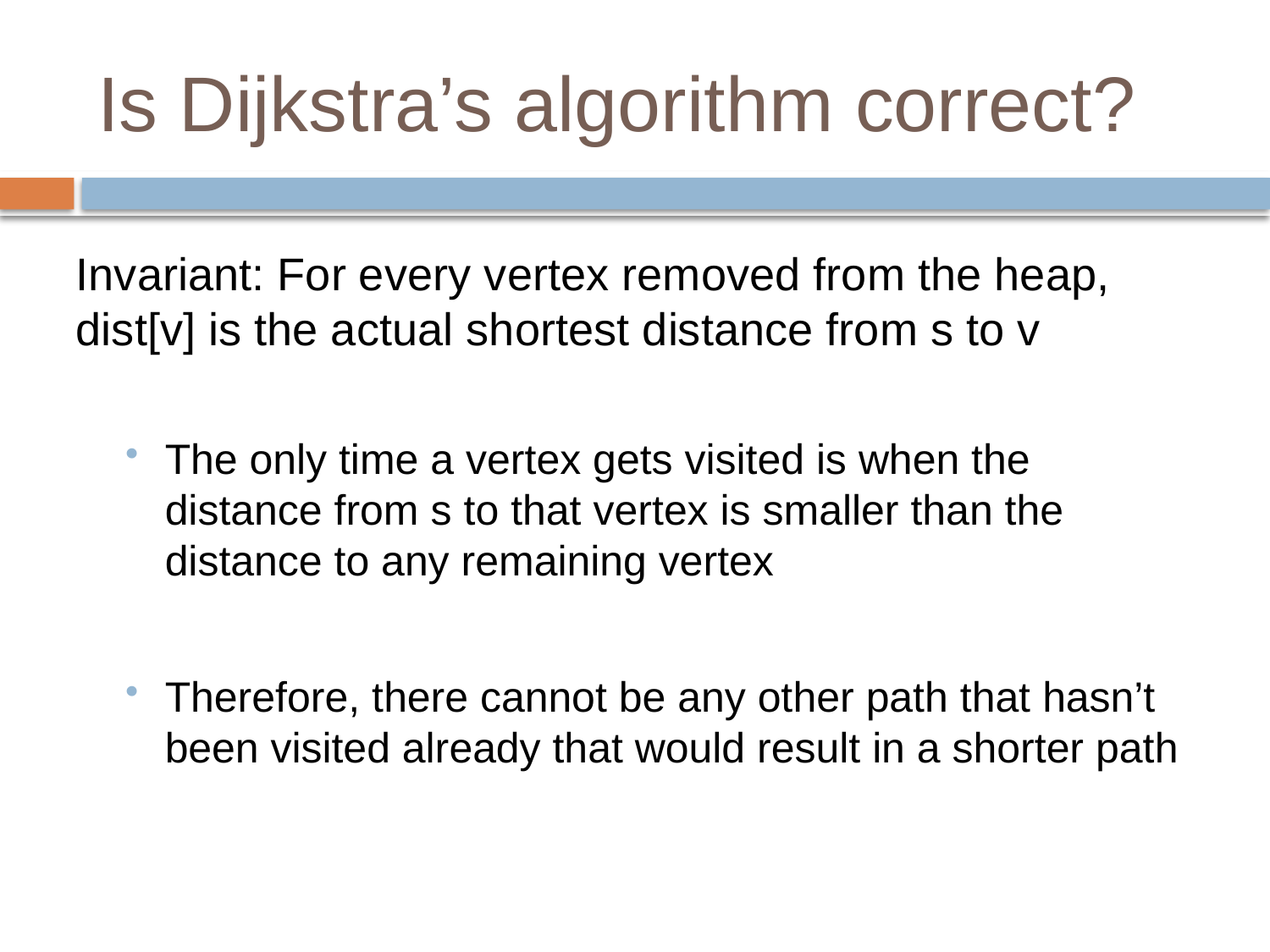

# Is Dijkstra’s algorithm correct?
Invariant: For every vertex removed from the heap, dist[v] is the actual shortest distance from s to v

The only time a vertex gets visited is when the distance from s to that vertex is smaller than the distance to any remaining vertex

Therefore, there cannot be any other path that hasn’t been visited already that would result in a shorter path